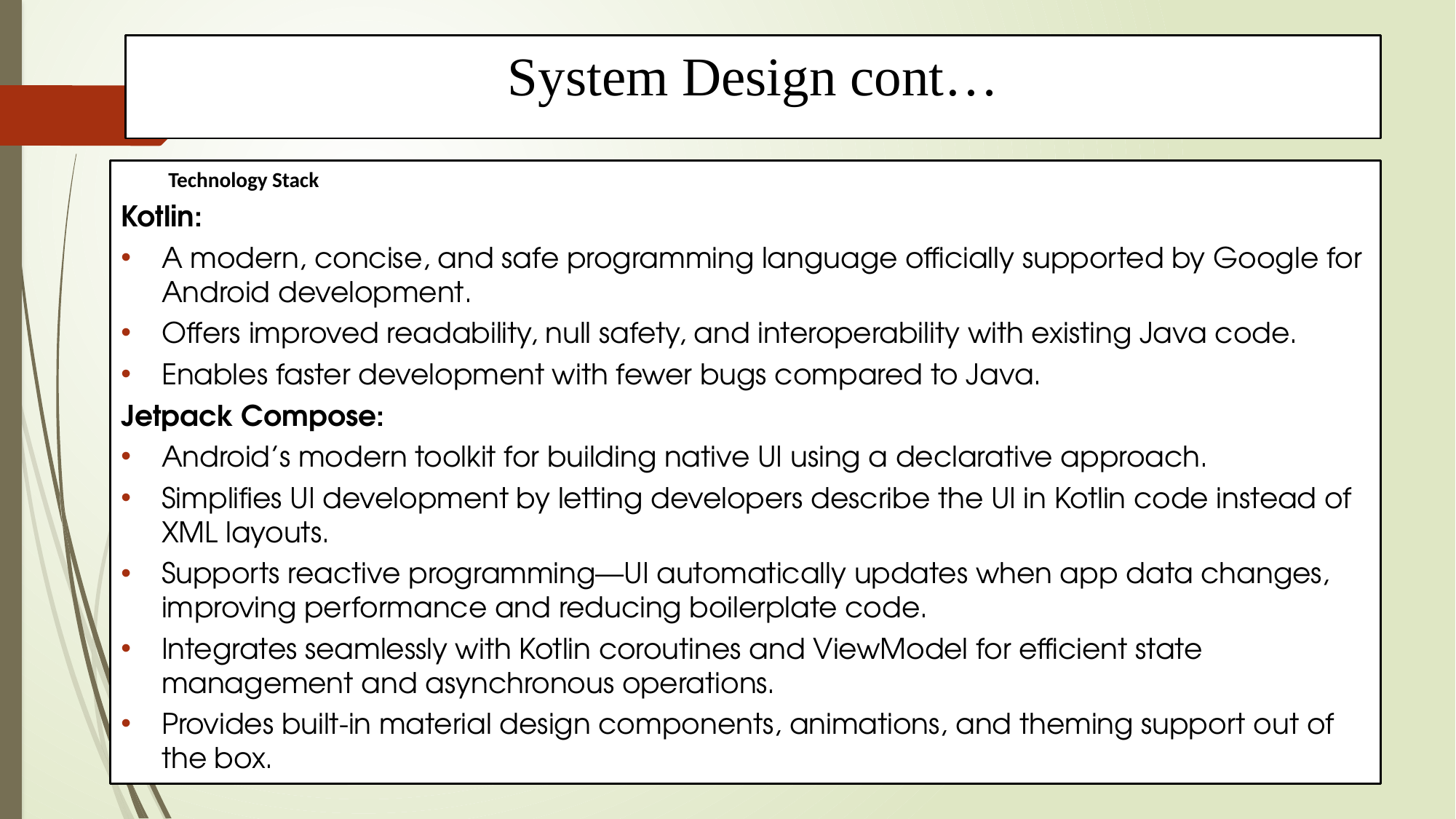

# System Design cont…
Technology Stack
Kotlin:
A modern, concise, and safe programming language officially supported by Google for Android development.
Offers improved readability, null safety, and interoperability with existing Java code.
Enables faster development with fewer bugs compared to Java.
Jetpack Compose:
Android’s modern toolkit for building native UI using a declarative approach.
Simplifies UI development by letting developers describe the UI in Kotlin code instead of XML layouts.
Supports reactive programming—UI automatically updates when app data changes, improving performance and reducing boilerplate code.
Integrates seamlessly with Kotlin coroutines and ViewModel for efficient state management and asynchronous operations.
Provides built-in material design components, animations, and theming support out of the box.